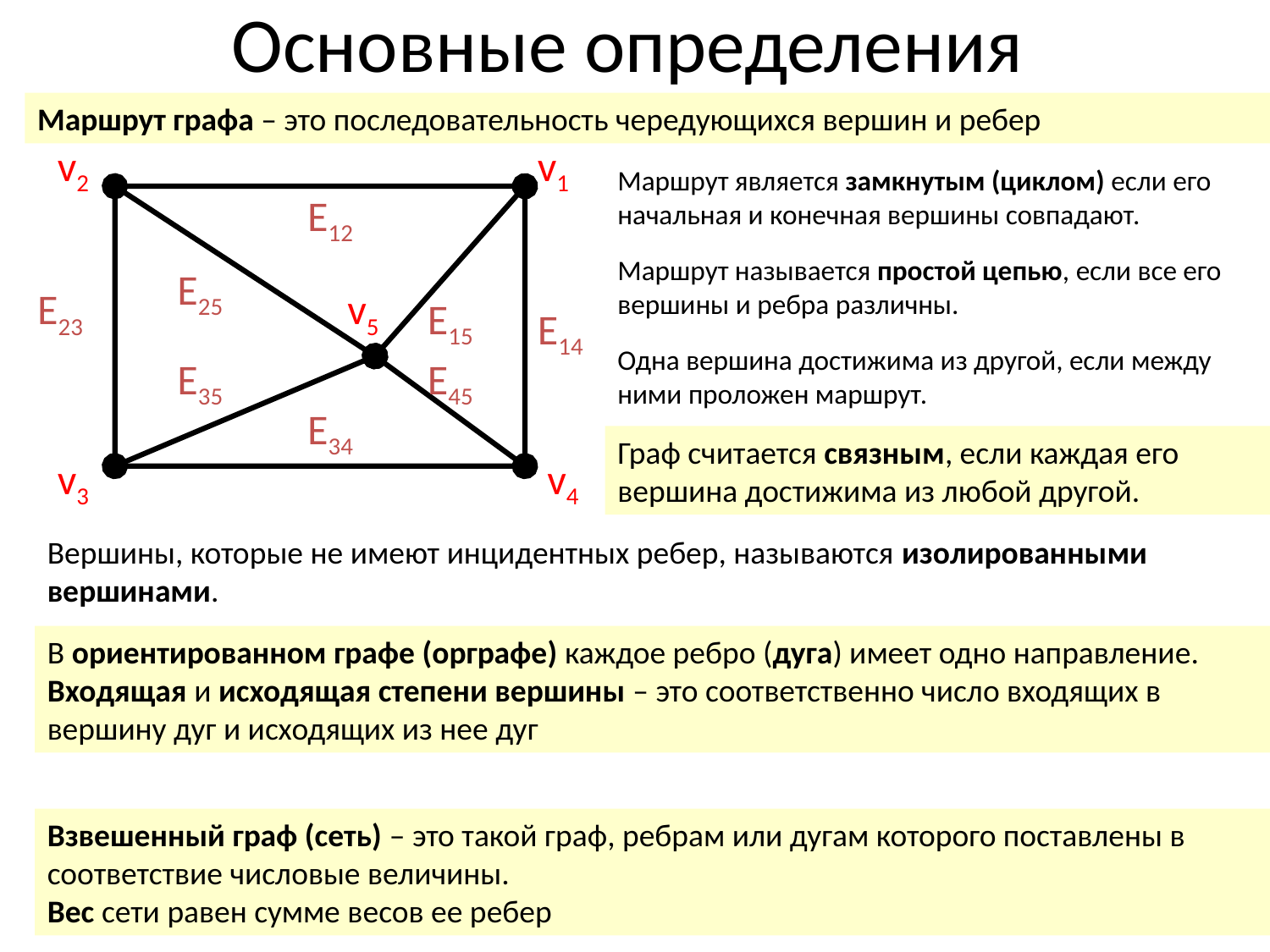

# Основные определения
Маршрут графа – это последовательность чередующихся вершин и ребер
v2
v1
Маршрут является замкнутым (циклом) если его начальная и конечная вершины совпадают.
E12

Маршрут называется простой цепью, если все его вершины и ребра различны.
E25
E23
v5
E15
E14
Одна вершина достижима из другой, если между ними проложен маршрут.
E35
E45

E34
Граф считается связным, если каждая его вершина достижима из любой другой.
v3
v4

Вершины, которые не имеют инцидентных ребер, называются изолированными вершинами.
В ориентированном графе (орграфе) каждое ребро (дуга) имеет одно направление.
Входящая и исходящая степени вершины – это соответственно число входящих в вершину дуг и исходящих из нее дуг
Взвешенный граф (сеть) – это такой граф, ребрам или дугам которого поставлены в соответствие числовые величины.
Вес сети равен сумме весов ее ребер